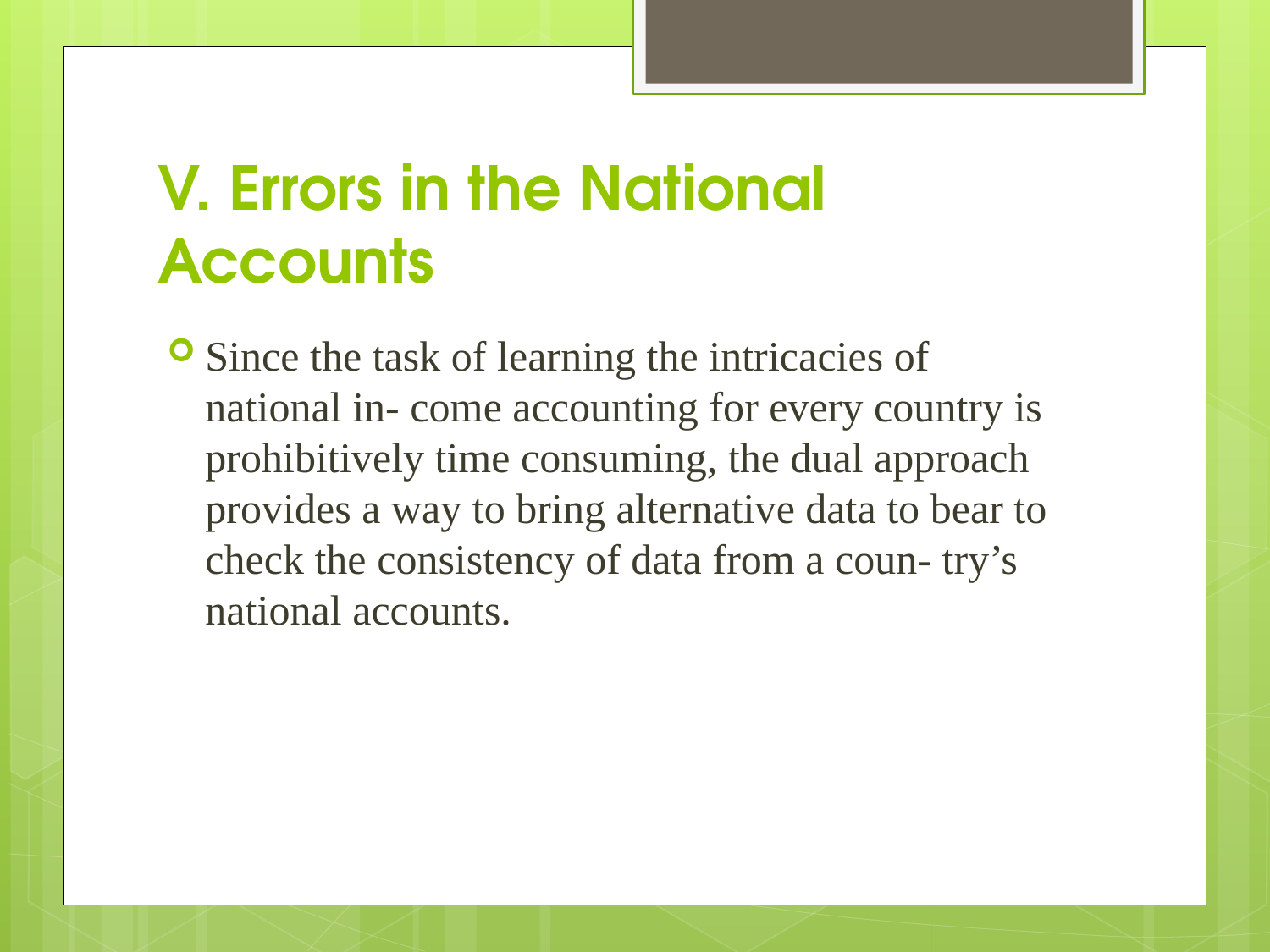

# V. Errors in the National Accounts
Since the task of learning the intricacies of national in- come accounting for every country is prohibitively time consuming, the dual approach provides a way to bring alternative data to bear to check the consistency of data from a coun- try’s national accounts.